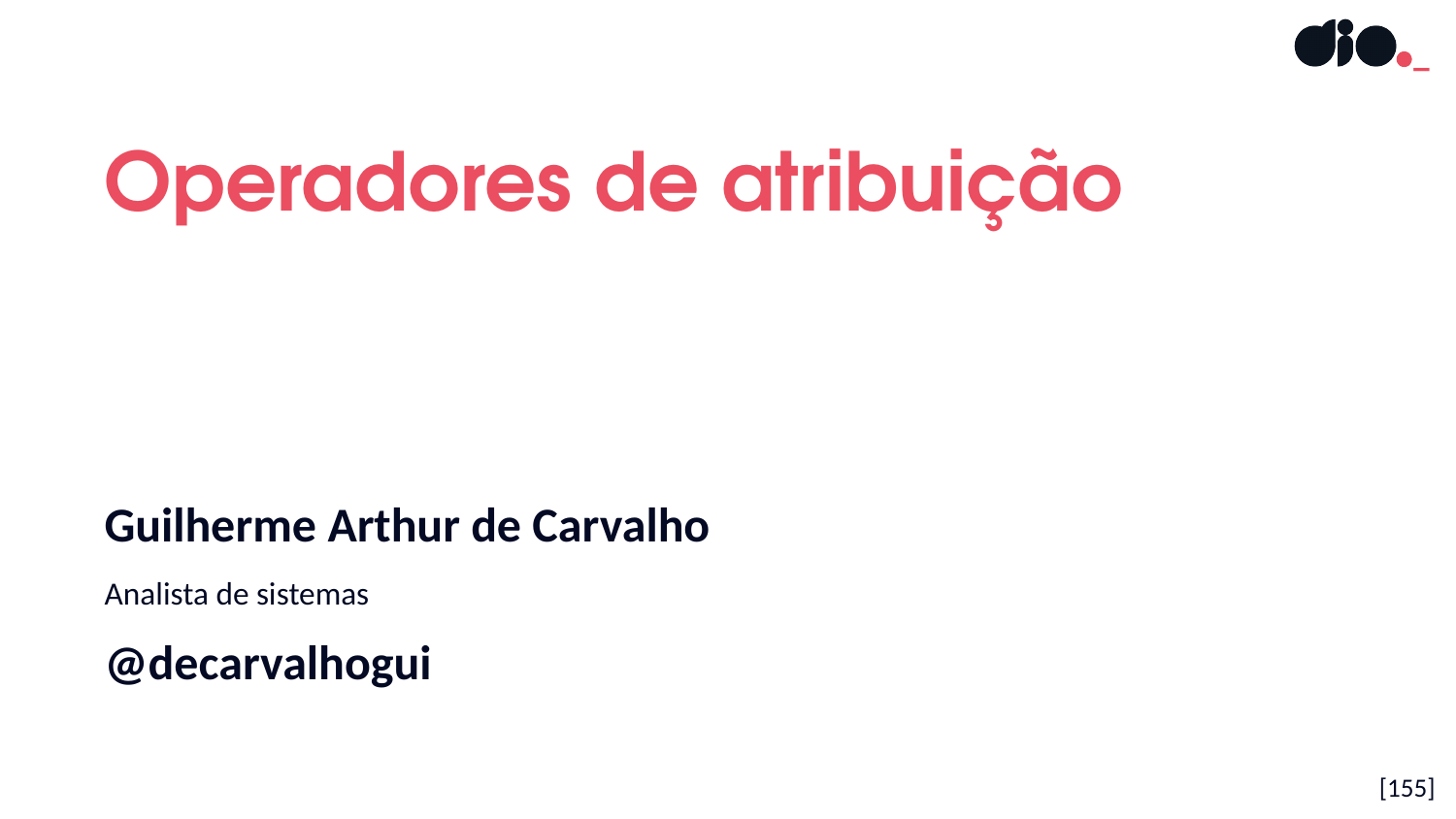

Operadores de atribuição
Guilherme Arthur de Carvalho
Analista de sistemas
@decarvalhogui
[155]